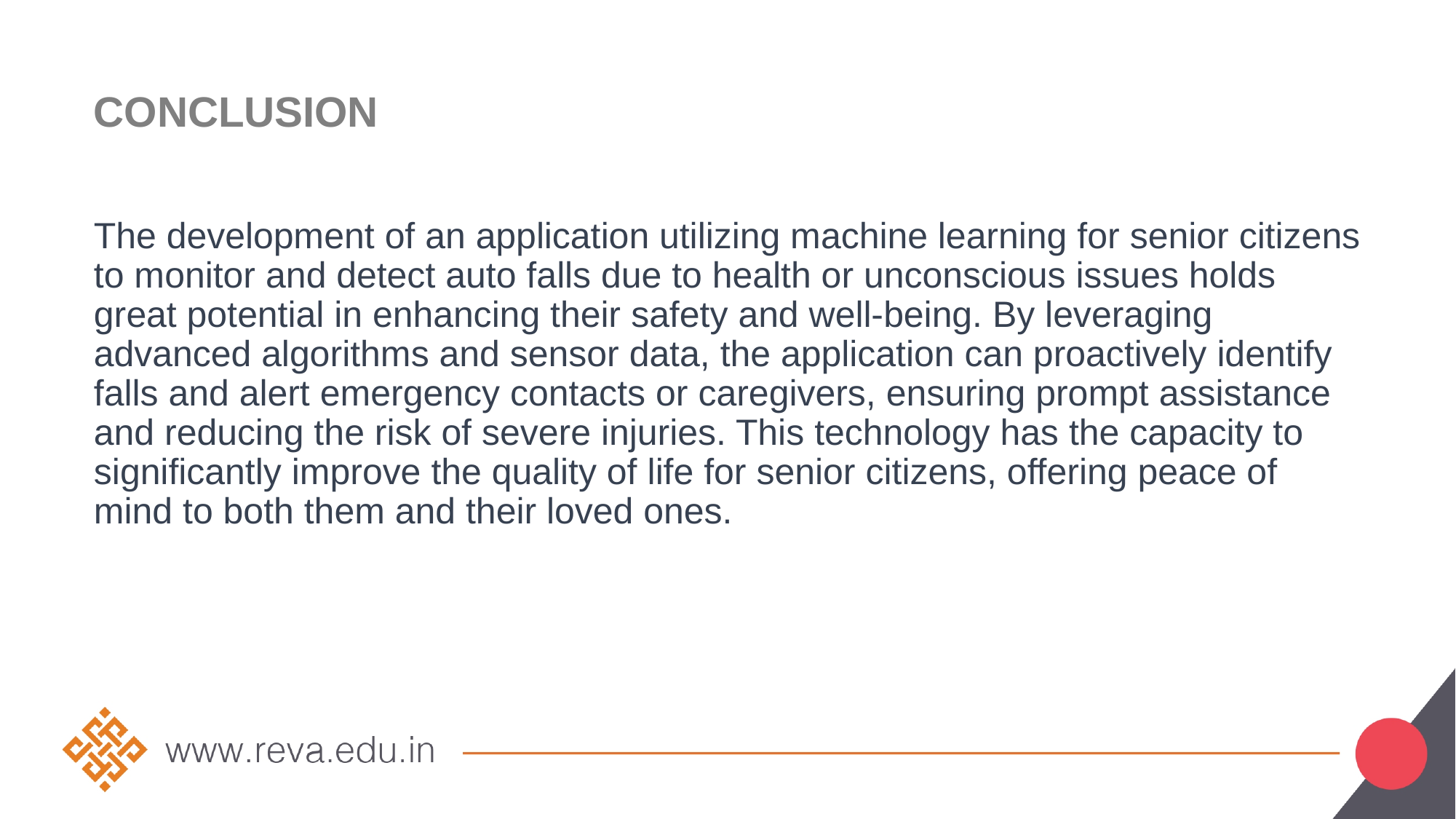

# Conclusion
The development of an application utilizing machine learning for senior citizens to monitor and detect auto falls due to health or unconscious issues holds great potential in enhancing their safety and well-being. By leveraging advanced algorithms and sensor data, the application can proactively identify falls and alert emergency contacts or caregivers, ensuring prompt assistance and reducing the risk of severe injuries. This technology has the capacity to significantly improve the quality of life for senior citizens, offering peace of mind to both them and their loved ones.